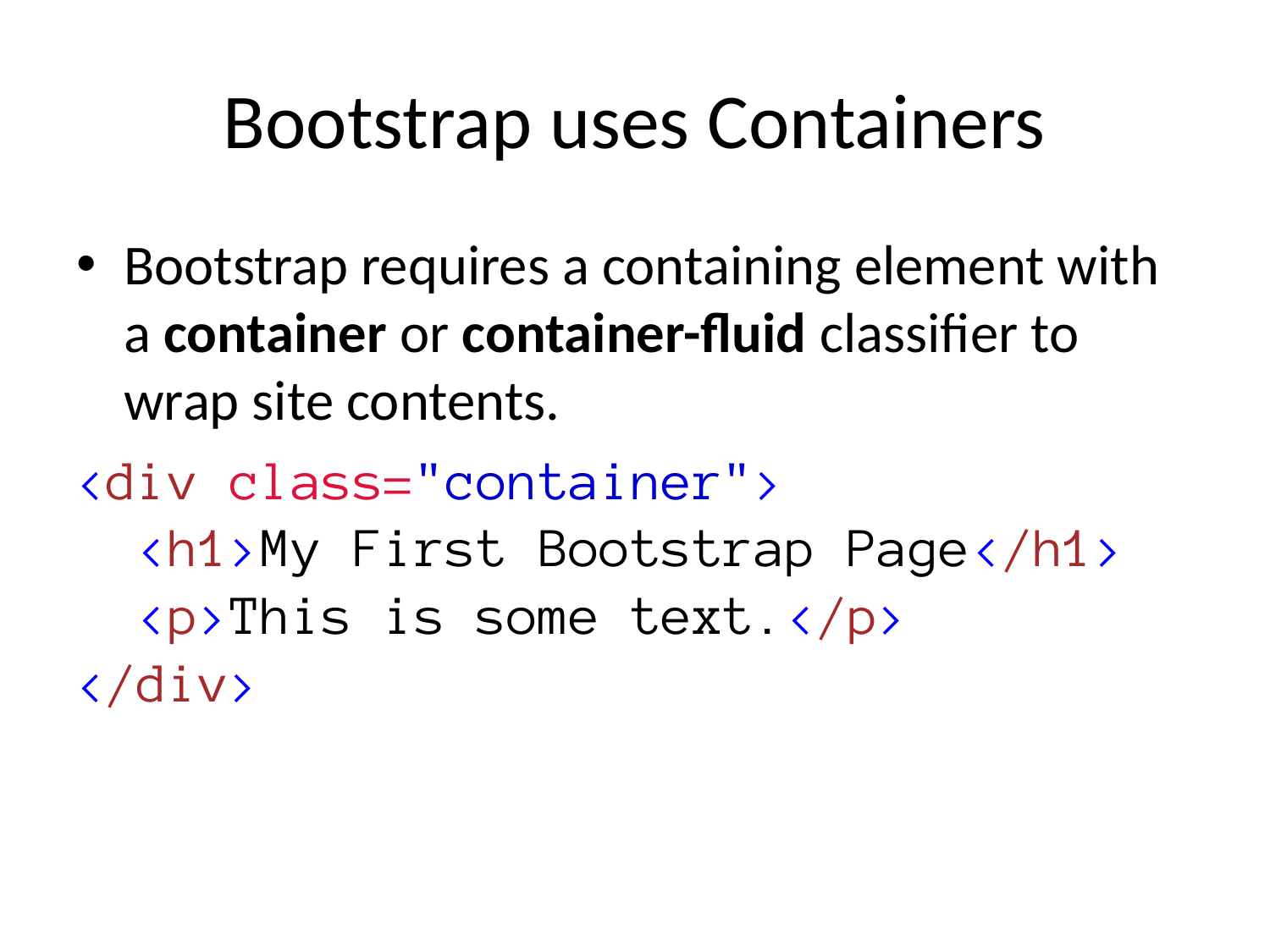

# Bootstrap uses Containers
Bootstrap requires a containing element with a container or container-fluid classifier to wrap site contents.
<div class="container">
  <h1>My First Bootstrap Page</h1>
  <p>This is some text.</p> 
</div>